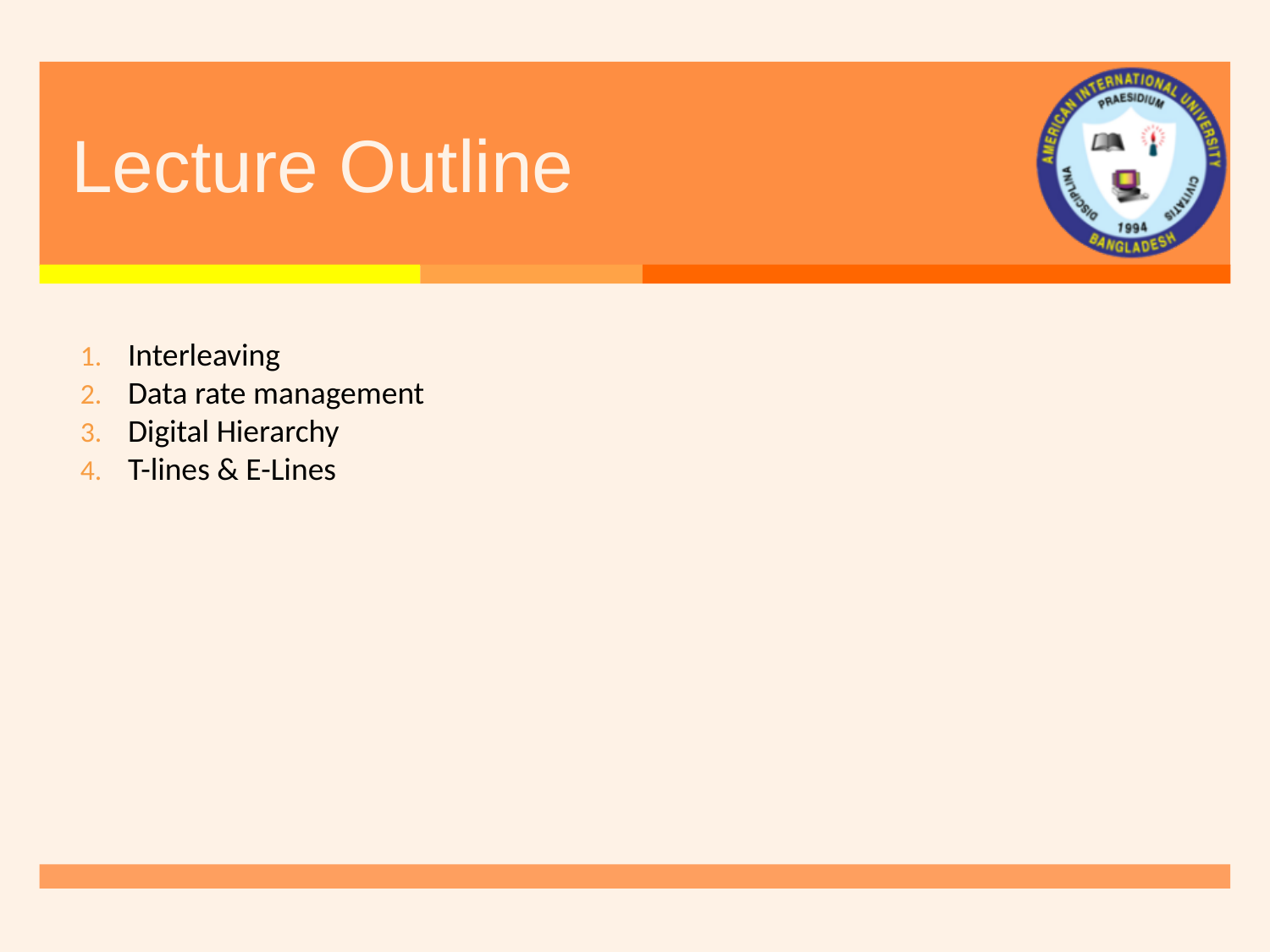

# Lecture Outline
Interleaving
Data rate management
Digital Hierarchy
T-lines & E-Lines